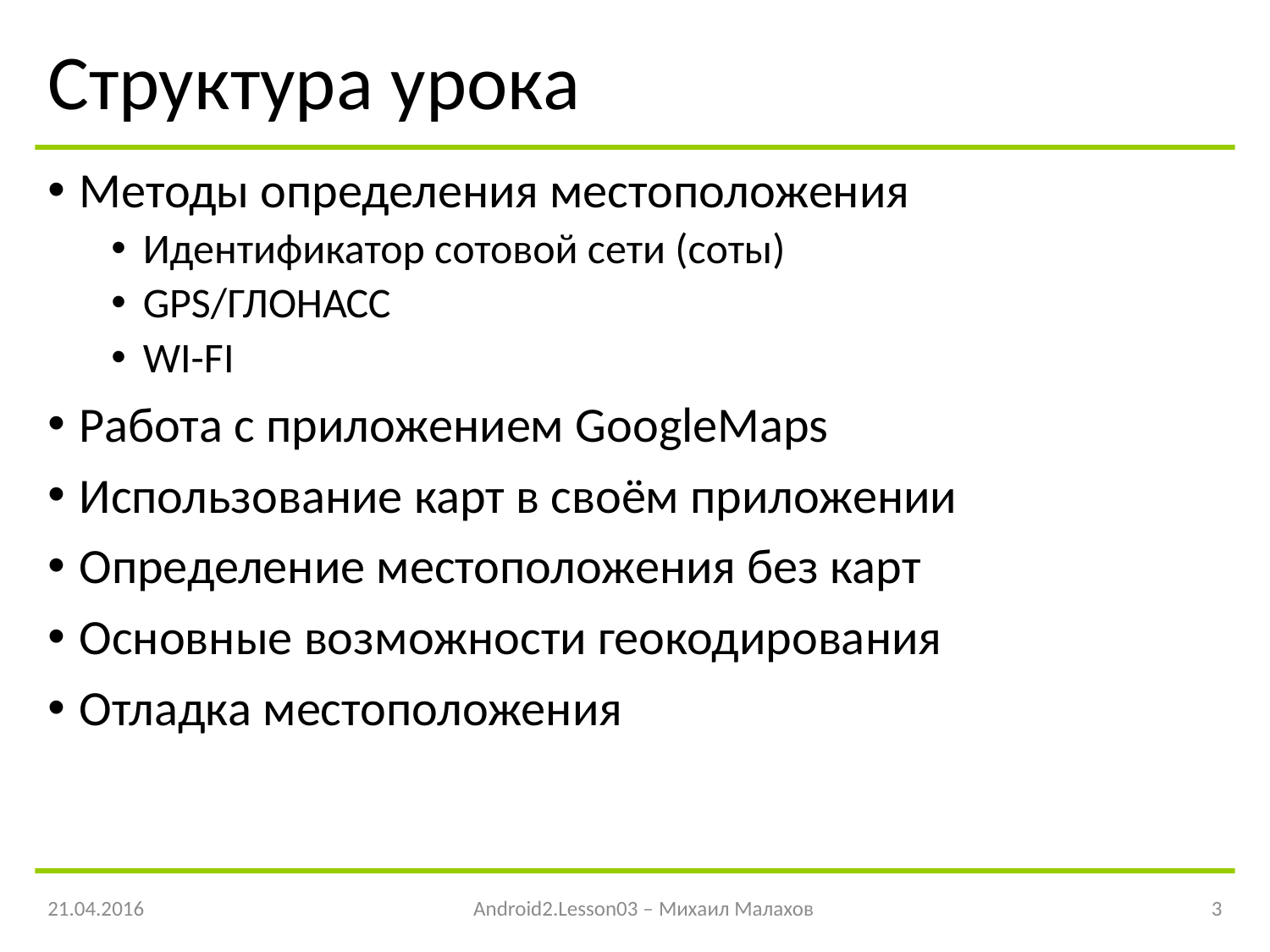

# Структура урока
Методы определения местоположения
Идентификатор сотовой сети (соты)
GPS/ГЛОНАСС
WI-FI
Работа с приложением GoogleMaps
Использование карт в своём приложении
Определение местоположения без карт
Основные возможности геокодирования
Отладка местоположения
21.04.2016
Android2.Lesson03 – Михаил Малахов
3